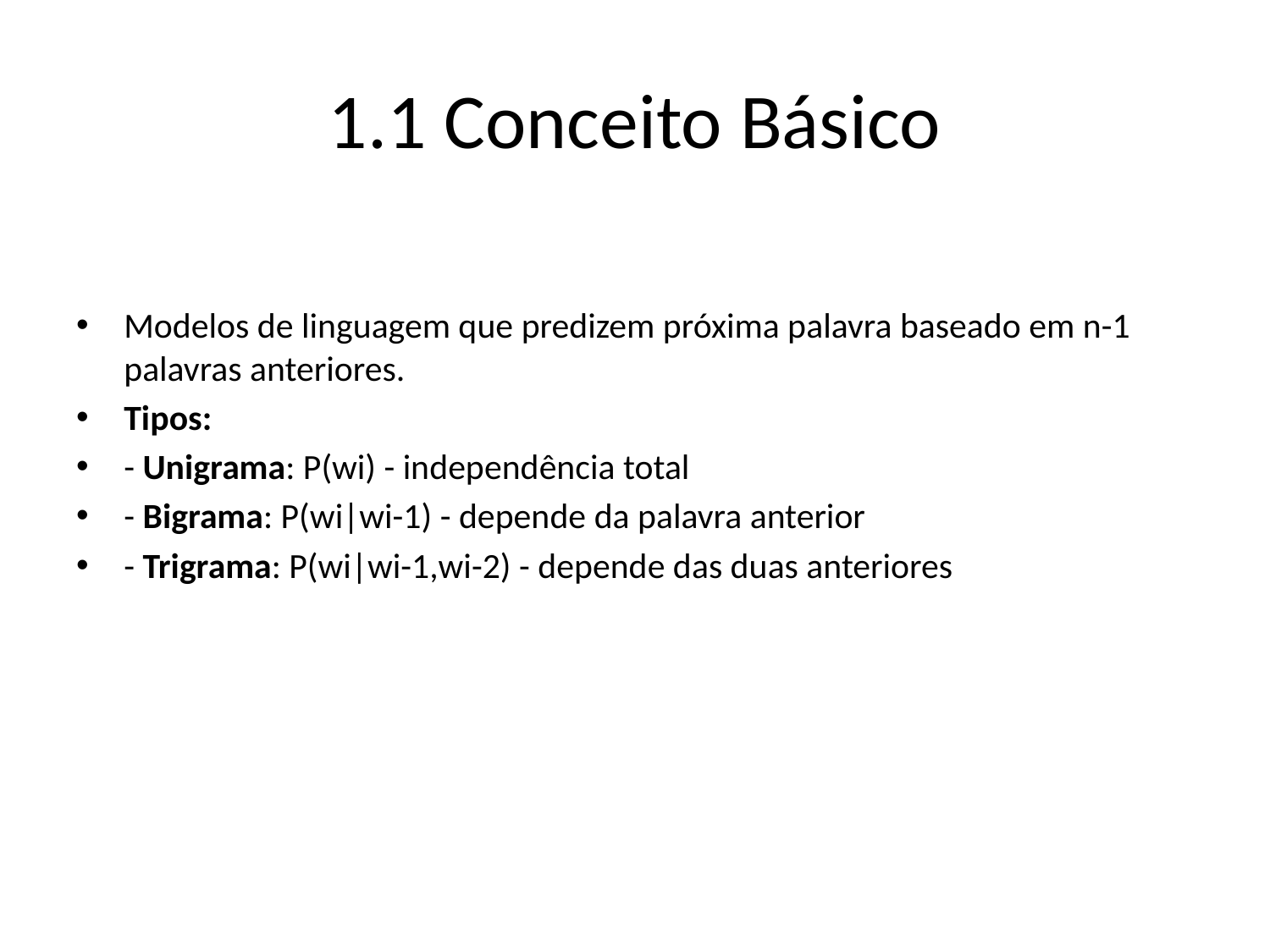

# 1.1 Conceito Básico

Modelos de linguagem que predizem próxima palavra baseado em n-1 palavras anteriores.
Tipos:
- Unigrama: P(wi) - independência total
- Bigrama: P(wi|wi-1) - depende da palavra anterior
- Trigrama: P(wi|wi-1,wi-2) - depende das duas anteriores